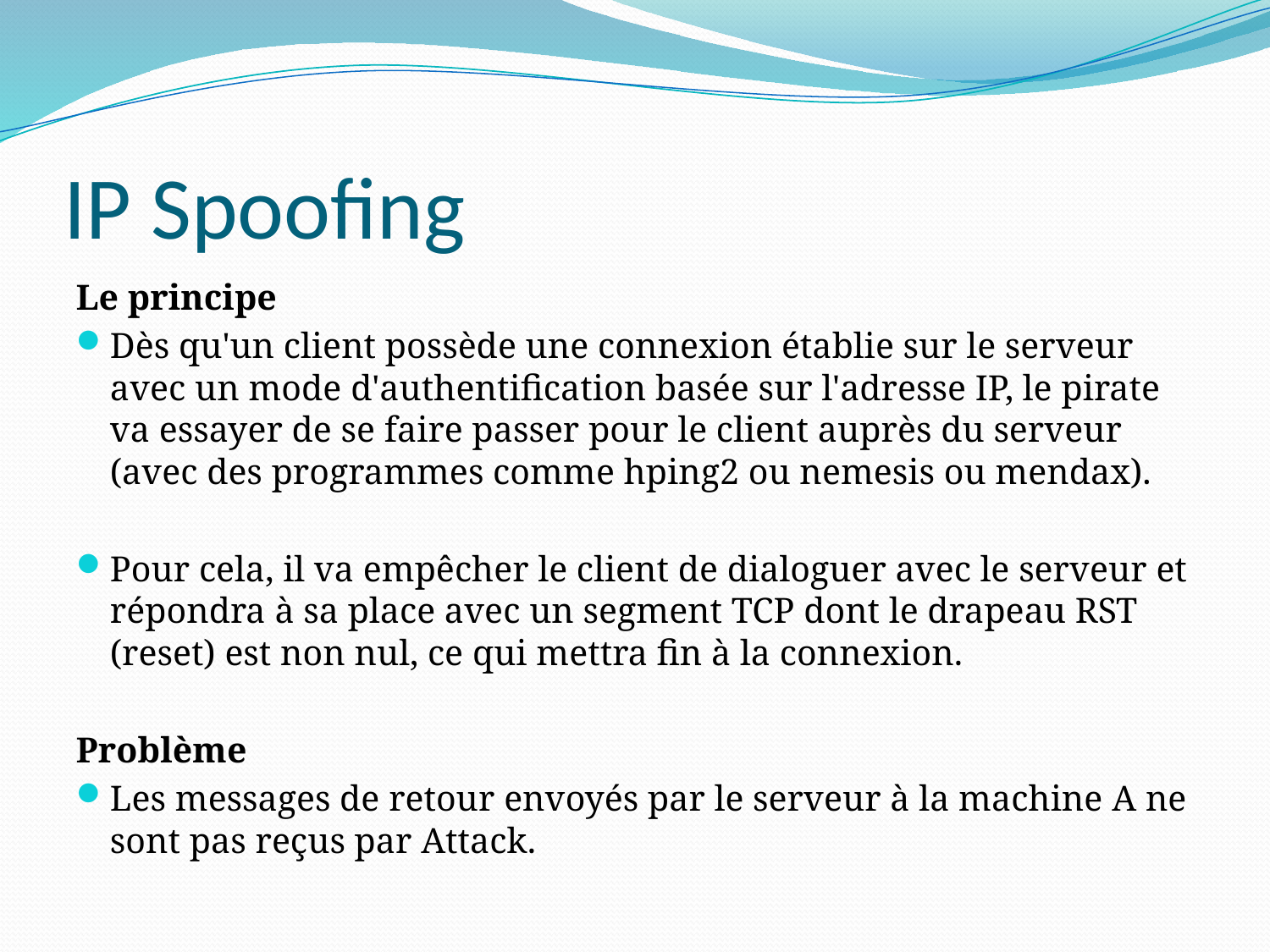

# IP Spoofing
Le principe
Dès qu'un client possède une connexion établie sur le serveur avec un mode d'authentification basée sur l'adresse IP, le pirate va essayer de se faire passer pour le client auprès du serveur (avec des programmes comme hping2 ou nemesis ou mendax).

Pour cela, il va empêcher le client de dialoguer avec le serveur et répondra à sa place avec un segment TCP dont le drapeau RST (reset) est non nul, ce qui mettra fin à la connexion.

Problème
Les messages de retour envoyés par le serveur à la machine A ne sont pas reçus par Attack.